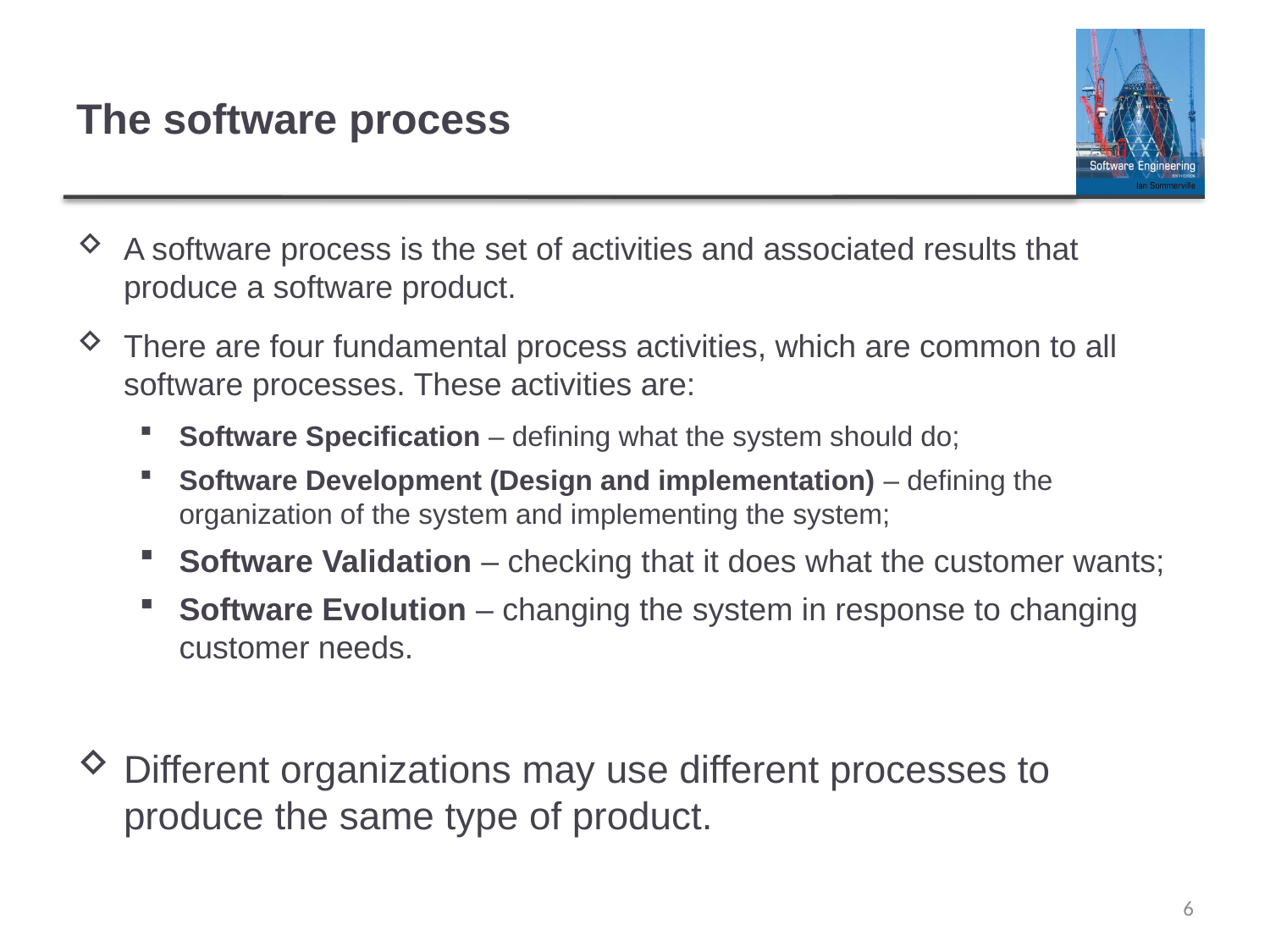

# The software process
A software process is the set of activities and associated results that produce a software product.
There are four fundamental process activities, which are common to all software processes. These activities are:
Software Specification – defining what the system should do;
Software Development (Design and implementation) – defining the organization of the system and implementing the system;
Software Validation – checking that it does what the customer wants;
Software Evolution – changing the system in response to changing customer needs.

Different organizations may use different processes to produce the same type of product.

6